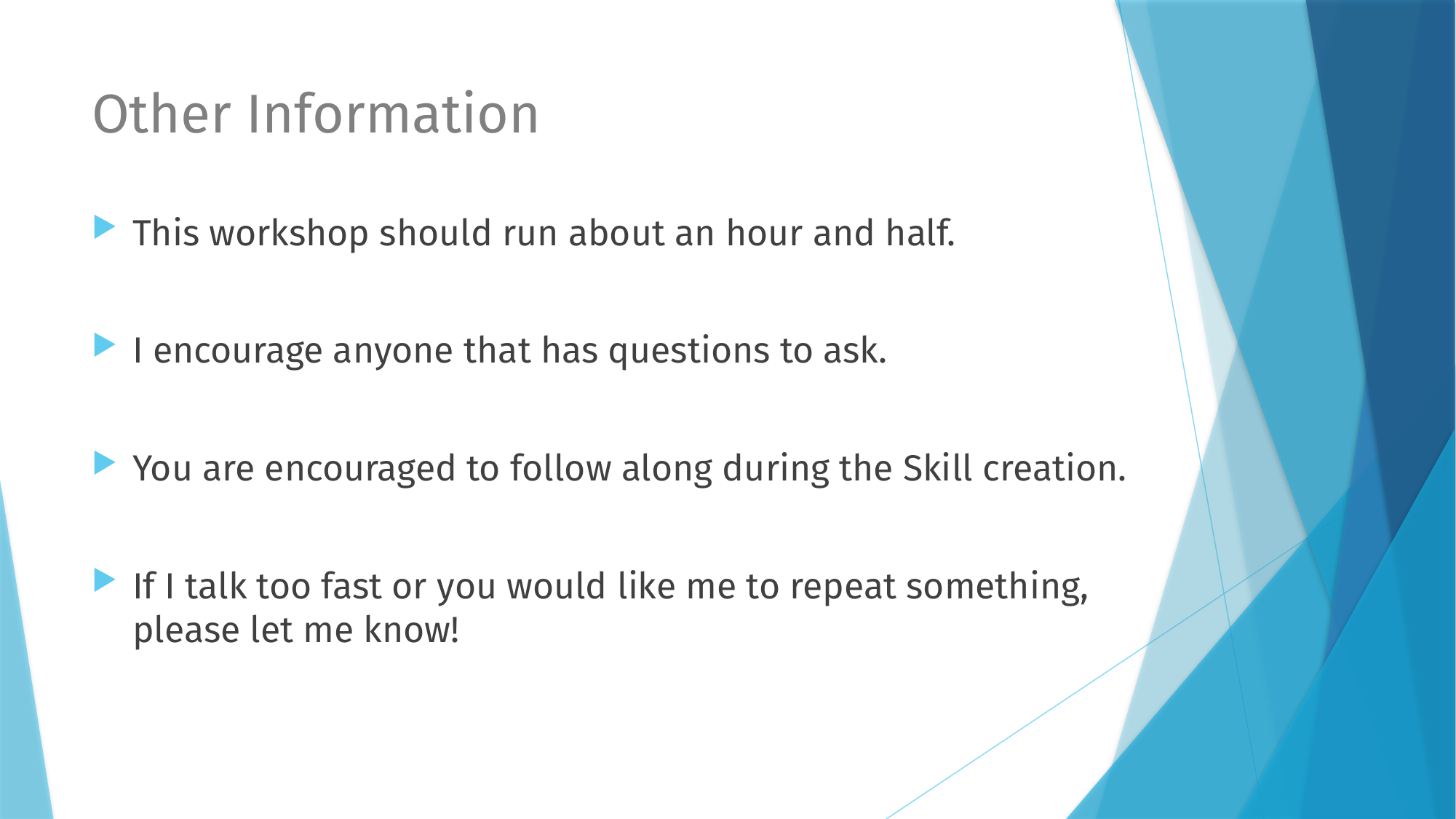

# Other Information
This workshop should run about an hour and half.

I encourage anyone that has questions to ask.

You are encouraged to follow along during the Skill creation.

If I talk too fast or you would like me to repeat something, please let me know!